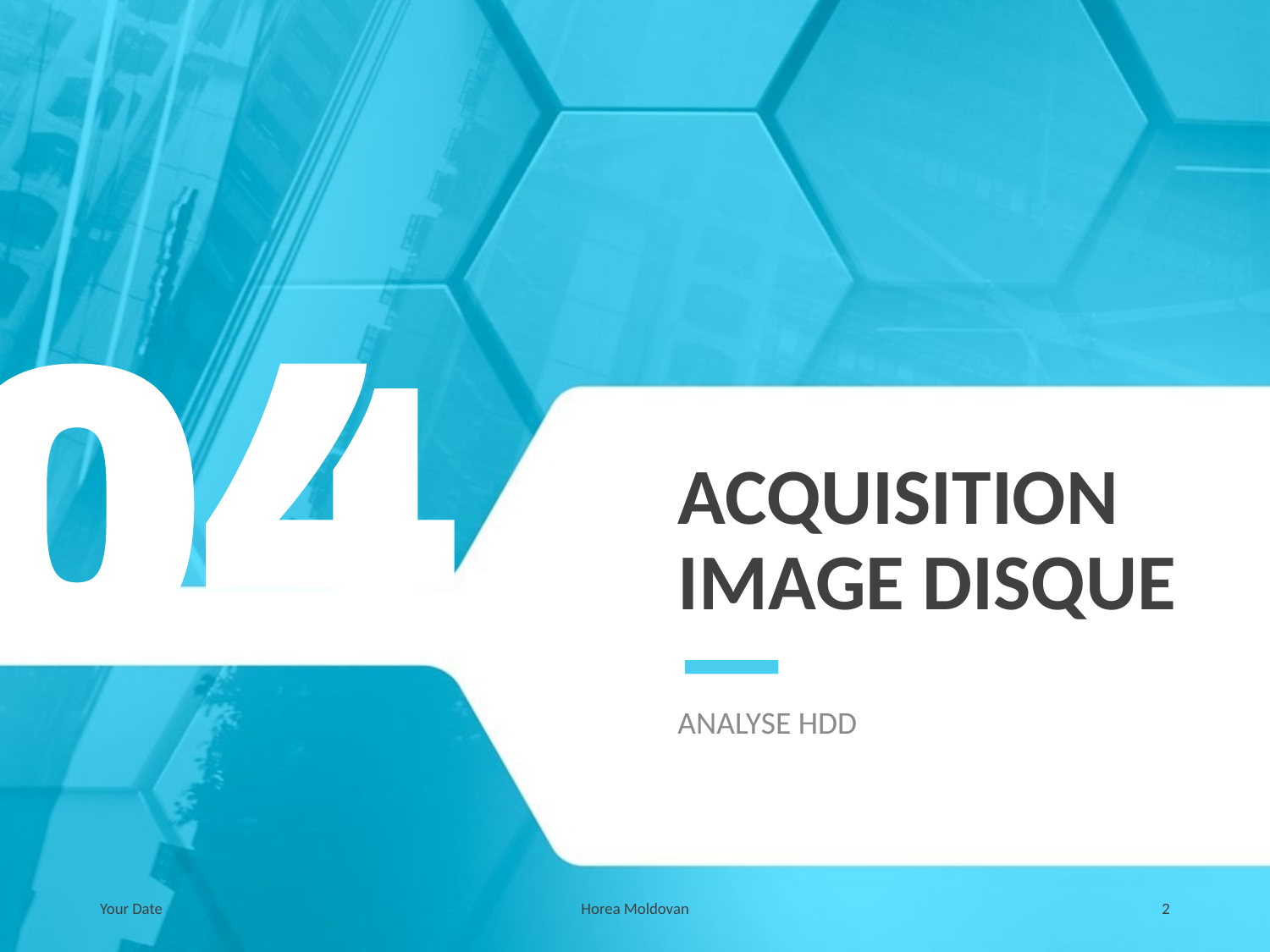

04
# ACQUISITION IMAGE DISQUE
ANALYSE HDD
Your Date
Horea Moldovan
2